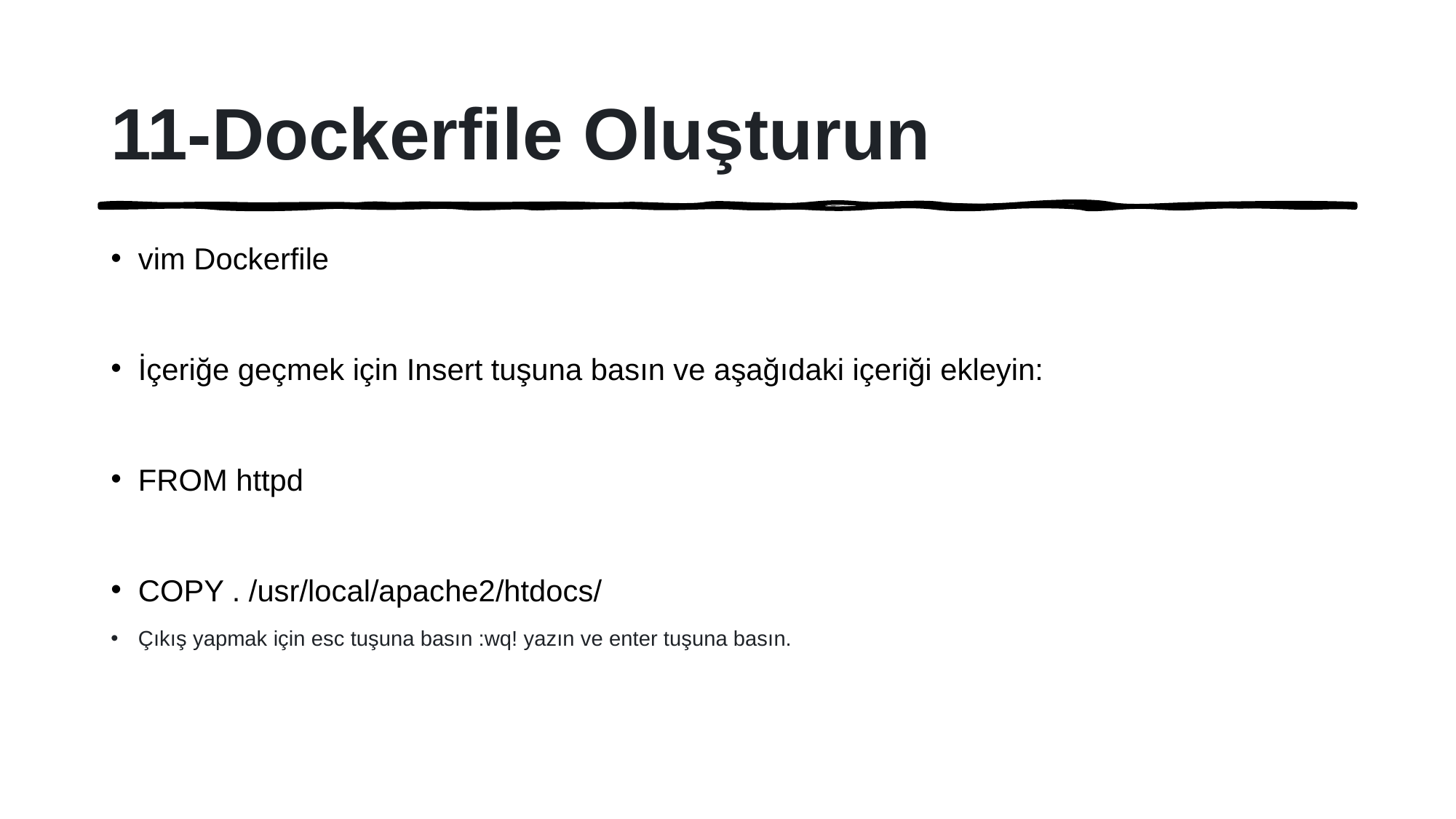

# 11-Dockerfile Oluşturun
vim Dockerfile

İçeriğe geçmek için Insert tuşuna basın ve aşağıdaki içeriği ekleyin:

FROM httpd

COPY . /usr/local/apache2/htdocs/
Çıkış yapmak için esc tuşuna basın :wq! yazın ve enter tuşuna basın.